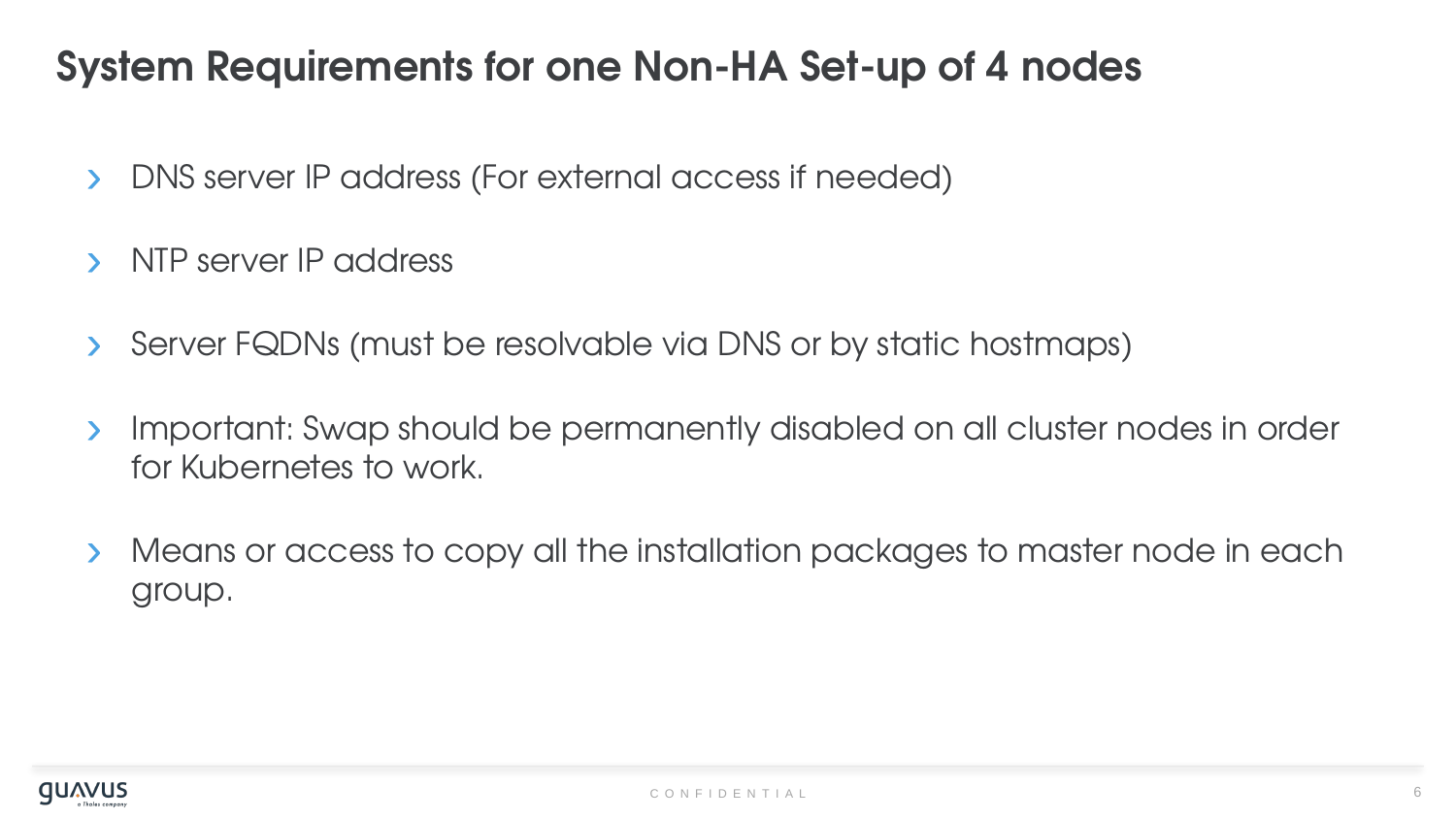

# System Requirements for one Non-HA Set-up of 4 nodes
DNS server IP address (For external access if needed)
NTP server IP address
Server FQDNs (must be resolvable via DNS or by static hostmaps)
Important: Swap should be permanently disabled on all cluster nodes in order for Kubernetes to work.
Means or access to copy all the installation packages to master node in each group.